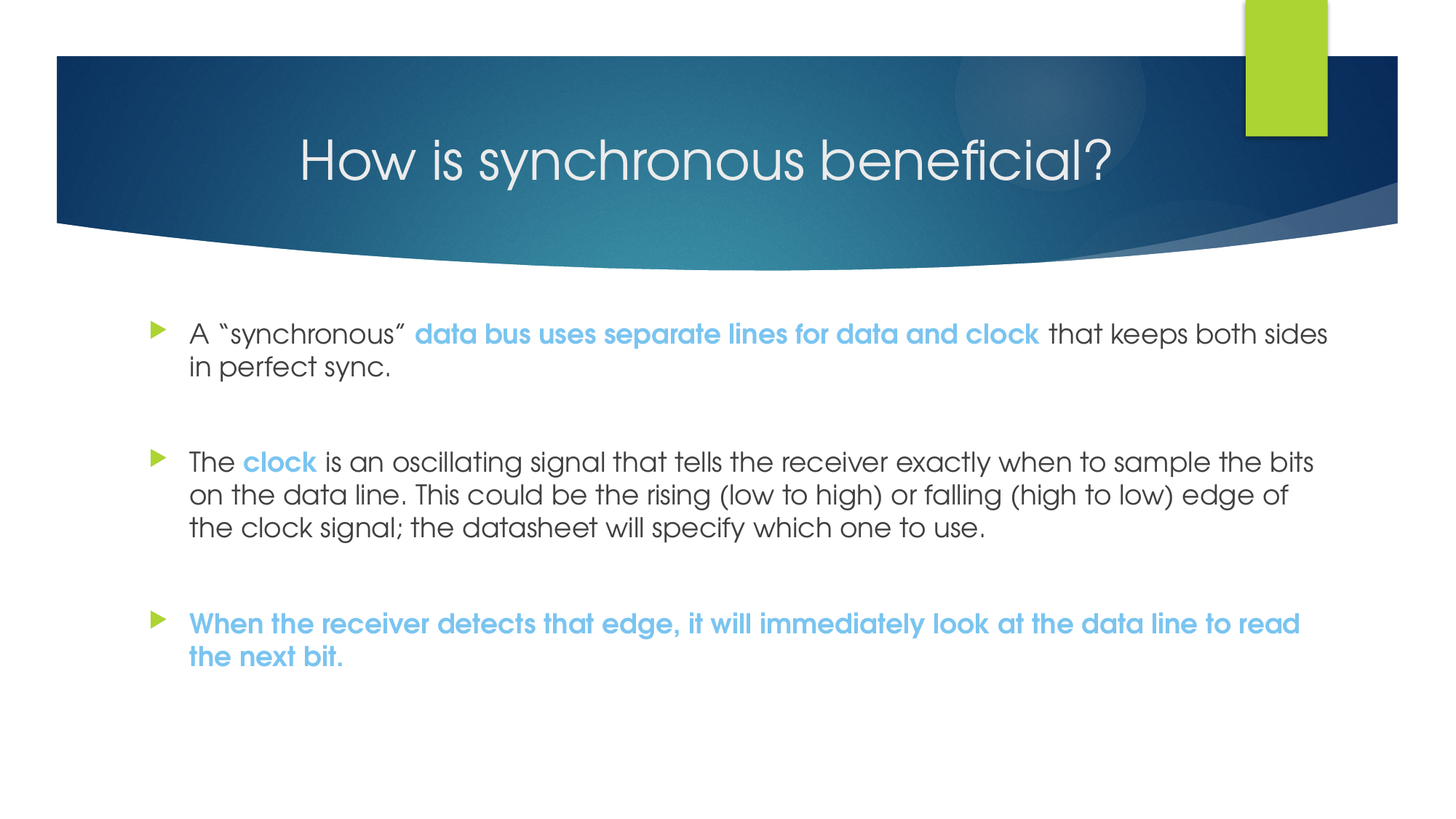

# How is synchronous beneficial?
A “synchronous” data bus uses separate lines for data and clock that keeps both sides in perfect sync.

The clock is an oscillating signal that tells the receiver exactly when to sample the bits on the data line. This could be the rising (low to high) or falling (high to low) edge of the clock signal; the datasheet will specify which one to use.

When the receiver detects that edge, it will immediately look at the data line to read the next bit.